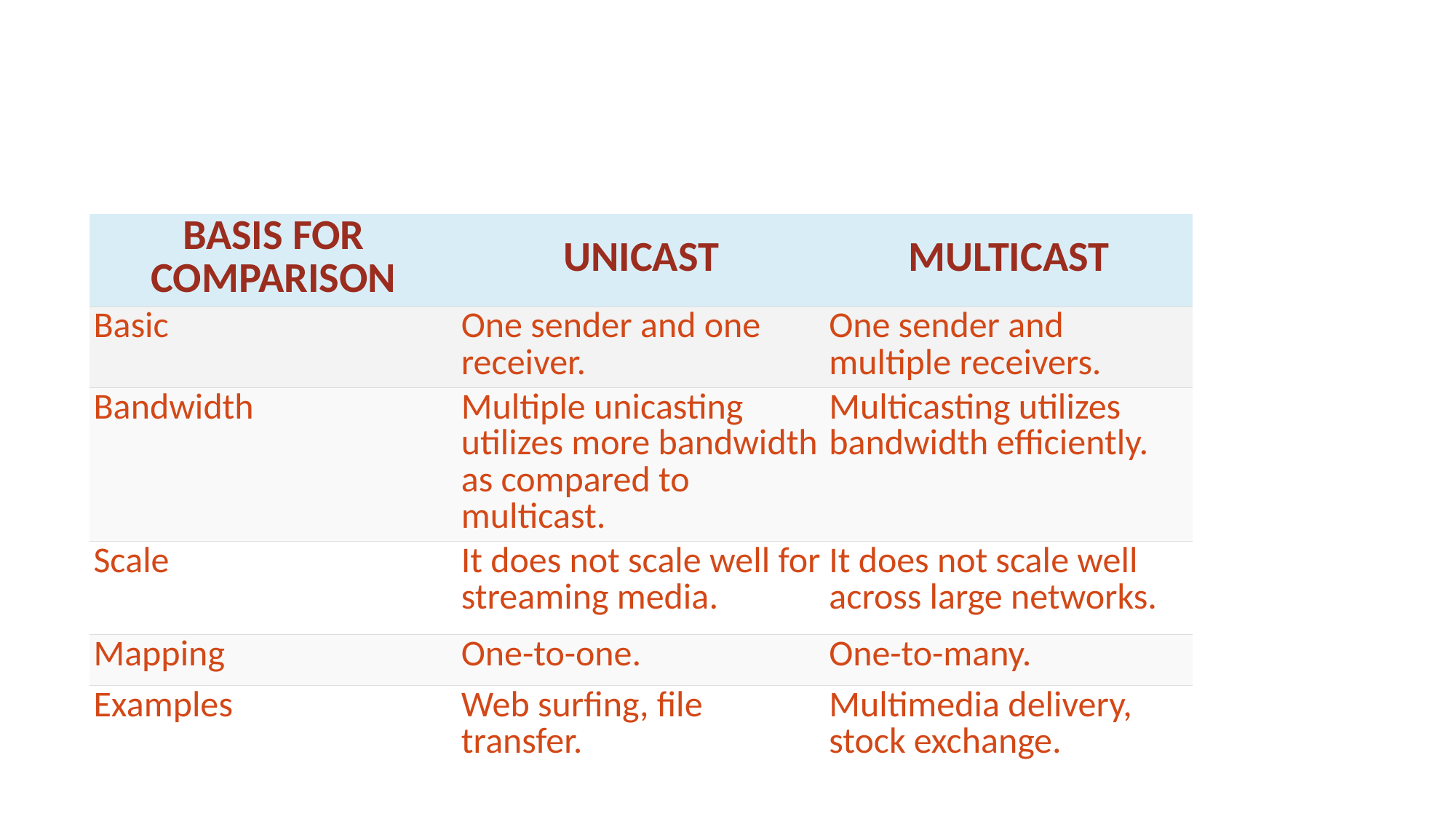

#
| BASIS FOR COMPARISON | UNICAST | MULTICAST |
| --- | --- | --- |
| Basic | One sender and one receiver. | One sender and multiple receivers. |
| Bandwidth | Multiple unicasting utilizes more bandwidth as compared to multicast. | Multicasting utilizes bandwidth efficiently. |
| Scale | It does not scale well for streaming media. | It does not scale well across large networks. |
| Mapping | One-to-one. | One-to-many. |
| Examples | Web surfing, file transfer. | Multimedia delivery, stock exchange. |